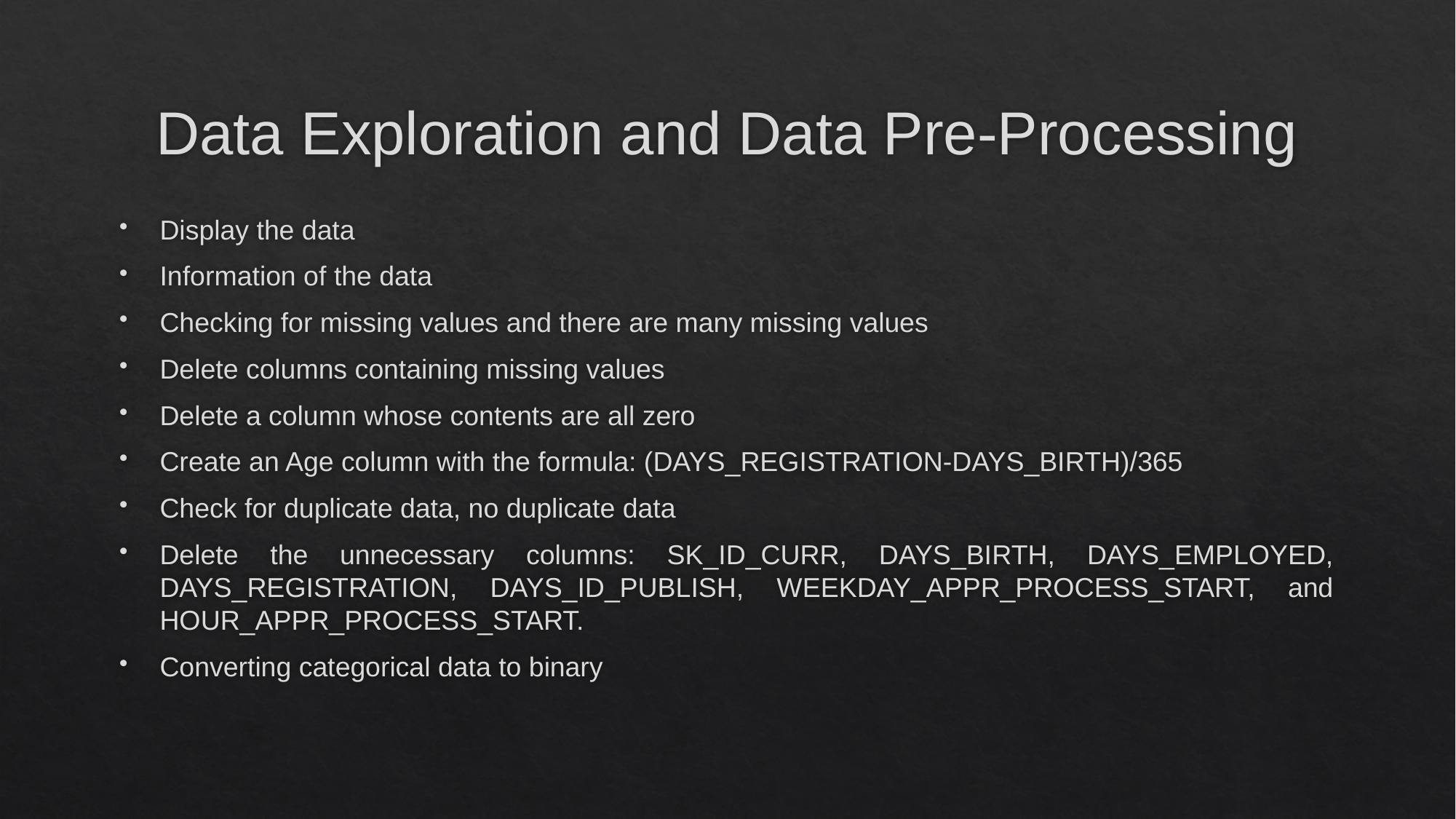

# Data Exploration and Data Pre-Processing
Display the data
Information of the data
Checking for missing values and there are many missing values
Delete columns containing missing values
Delete a column whose contents are all zero
Create an Age column with the formula: (DAYS_REGISTRATION-DAYS_BIRTH)/365
Check for duplicate data, no duplicate data
Delete the unnecessary columns: SK_ID_CURR, DAYS_BIRTH, DAYS_EMPLOYED, DAYS_REGISTRATION, DAYS_ID_PUBLISH, WEEKDAY_APPR_PROCESS_START, and HOUR_APPR_PROCESS_START.
Converting categorical data to binary